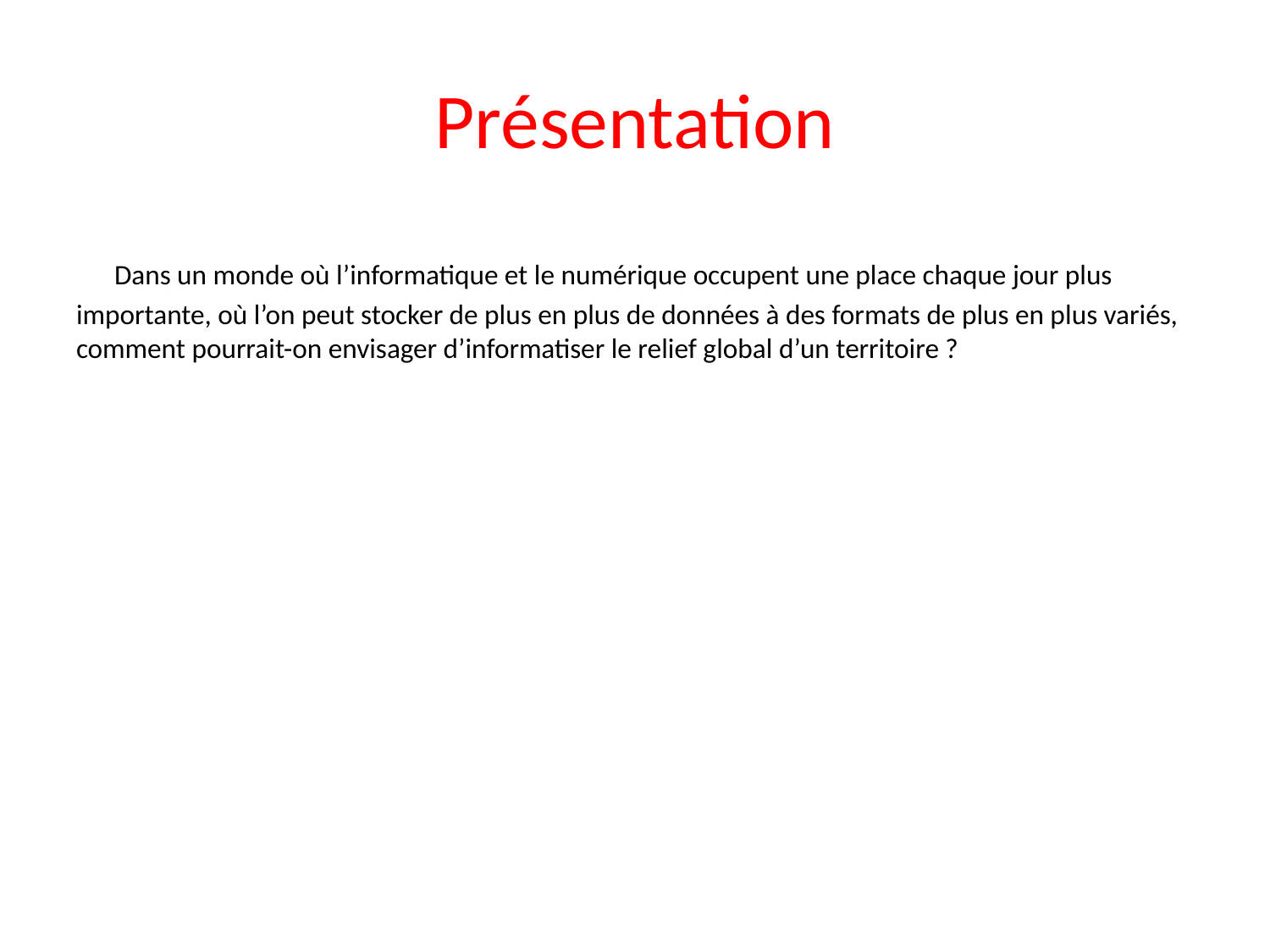

# Présentation
   Dans un monde où l’informatique et le numérique occupent une place chaque jour plus importante, où l’on peut stocker de plus en plus de données à des formats de plus en plus variés, comment pourrait-on envisager d’informatiser le relief global d’un territoire ?